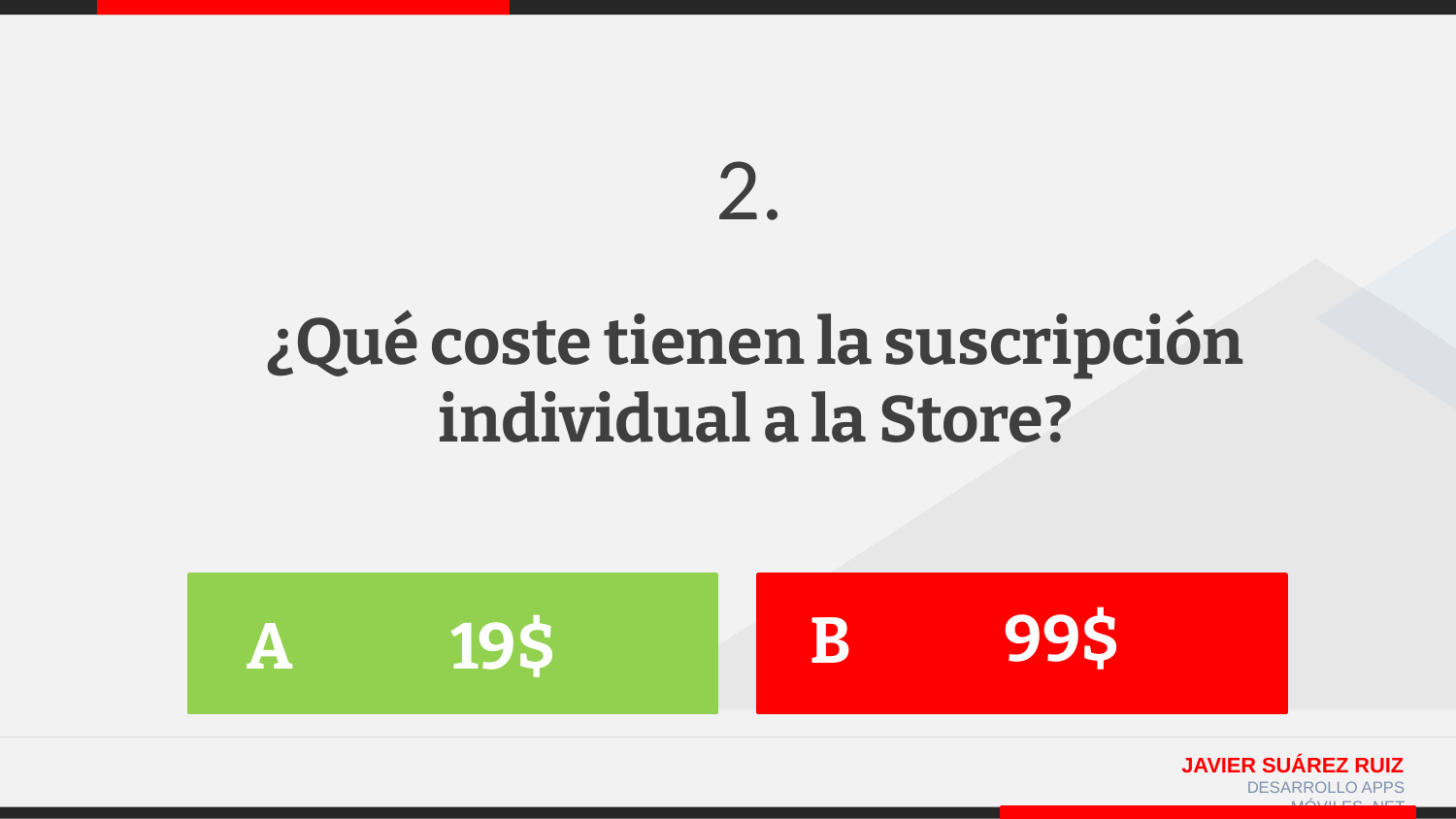

2.
¿Qué coste tienen la suscripción individual a la Store?

99$
B
19$
A